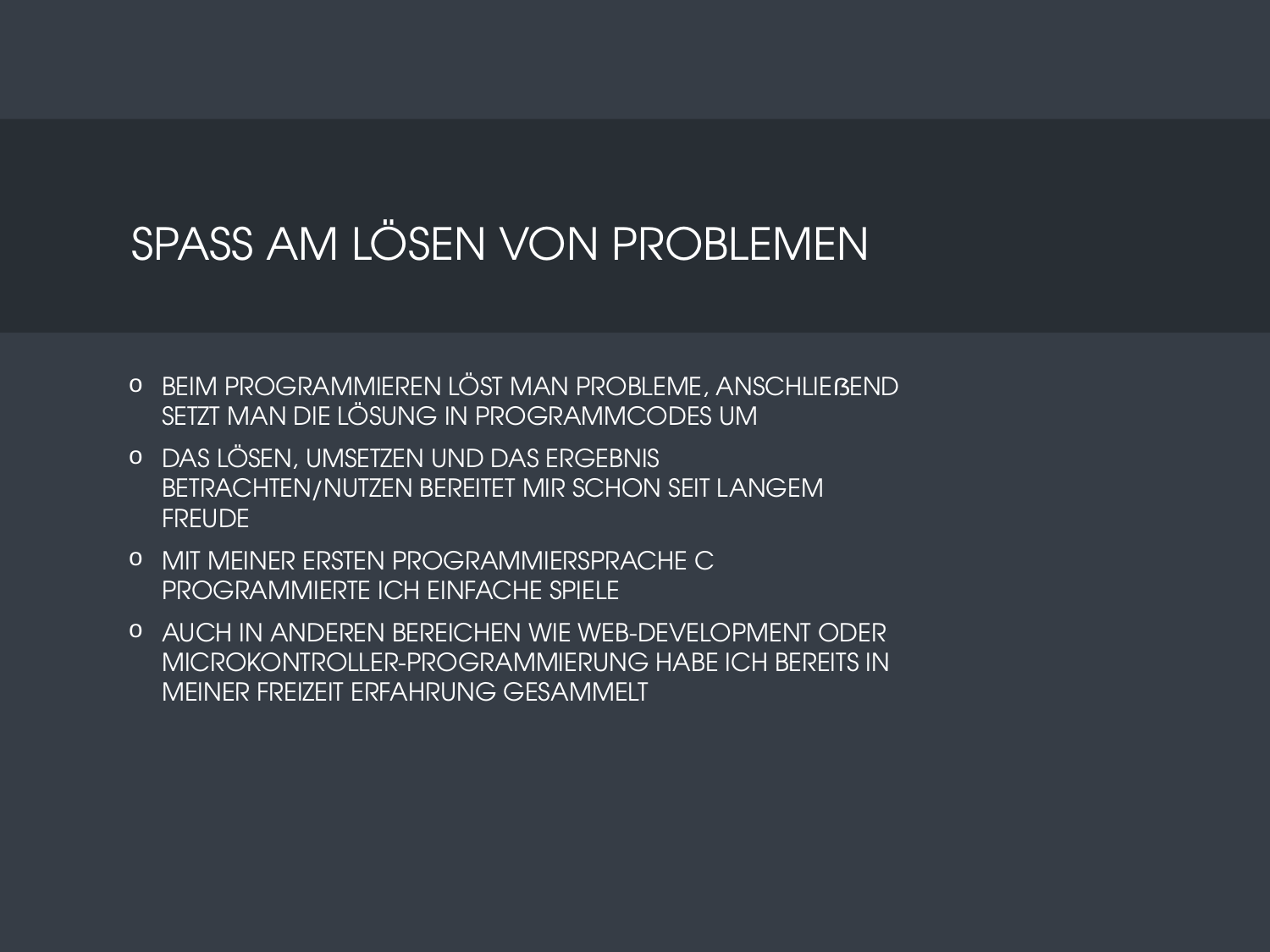

# Spass am Lösen von Problemen
Beim Programmieren löst man Probleme, anschließend setzt man die Lösung in Programmcodes um
Das Lösen, Umsetzen und das Ergebnis betrachten/nutzen bereitet mir schon seit langem Freude
Mit meiner ersten Programmiersprache C programmierte ich einfache Spiele
Auch in anderen Bereichen wie Web-Development oder Microkontroller-Programmierung habe ich bereits in meiner Freizeit Erfahrung gesammelt